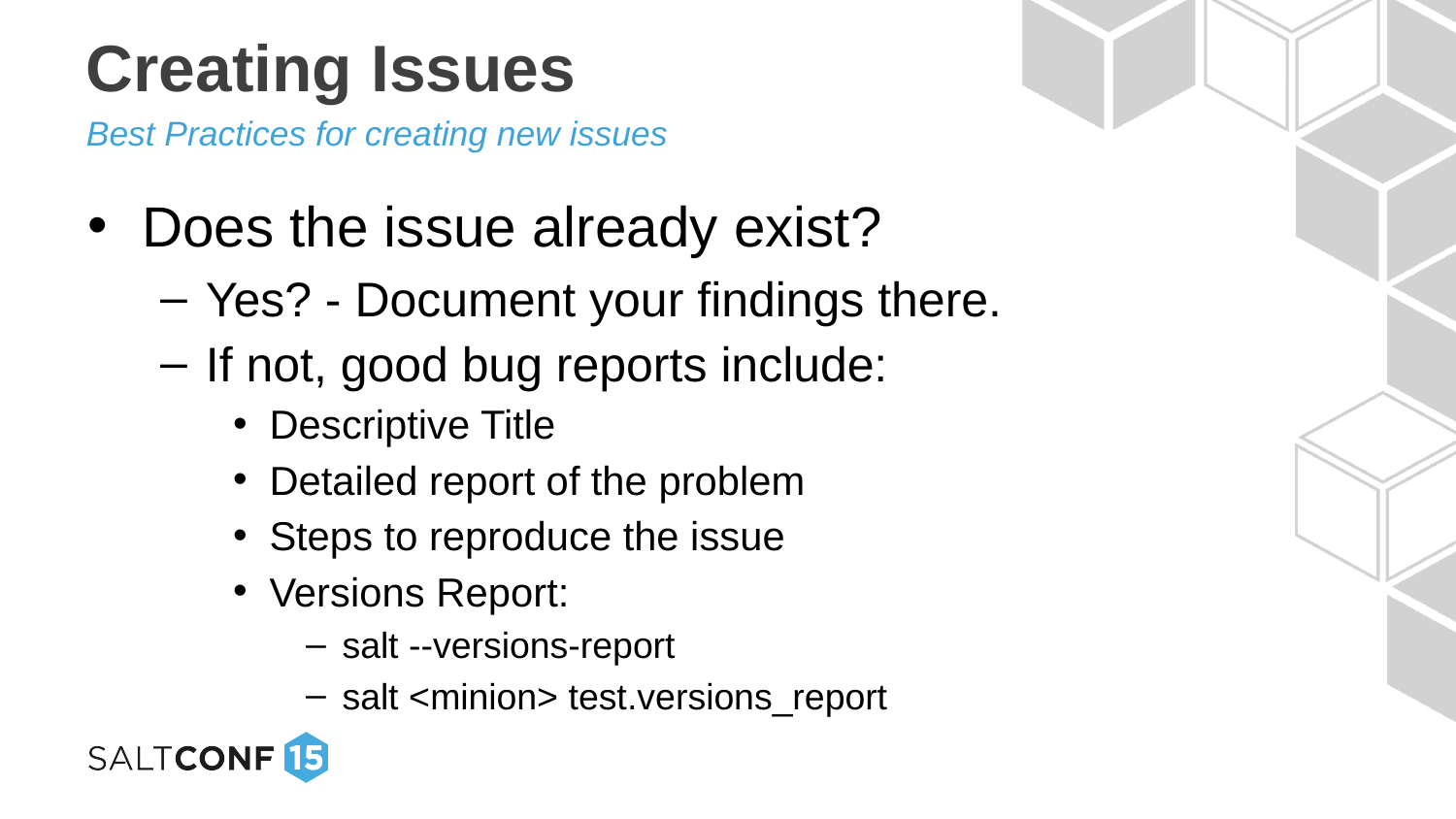

# Creating Issues
Best Practices for creating new issues
Does the issue already exist?
Yes? - Document your findings there.
If not, good bug reports include:
Descriptive Title
Detailed report of the problem
Steps to reproduce the issue
Versions Report:
salt --versions-report
salt <minion> test.versions_report